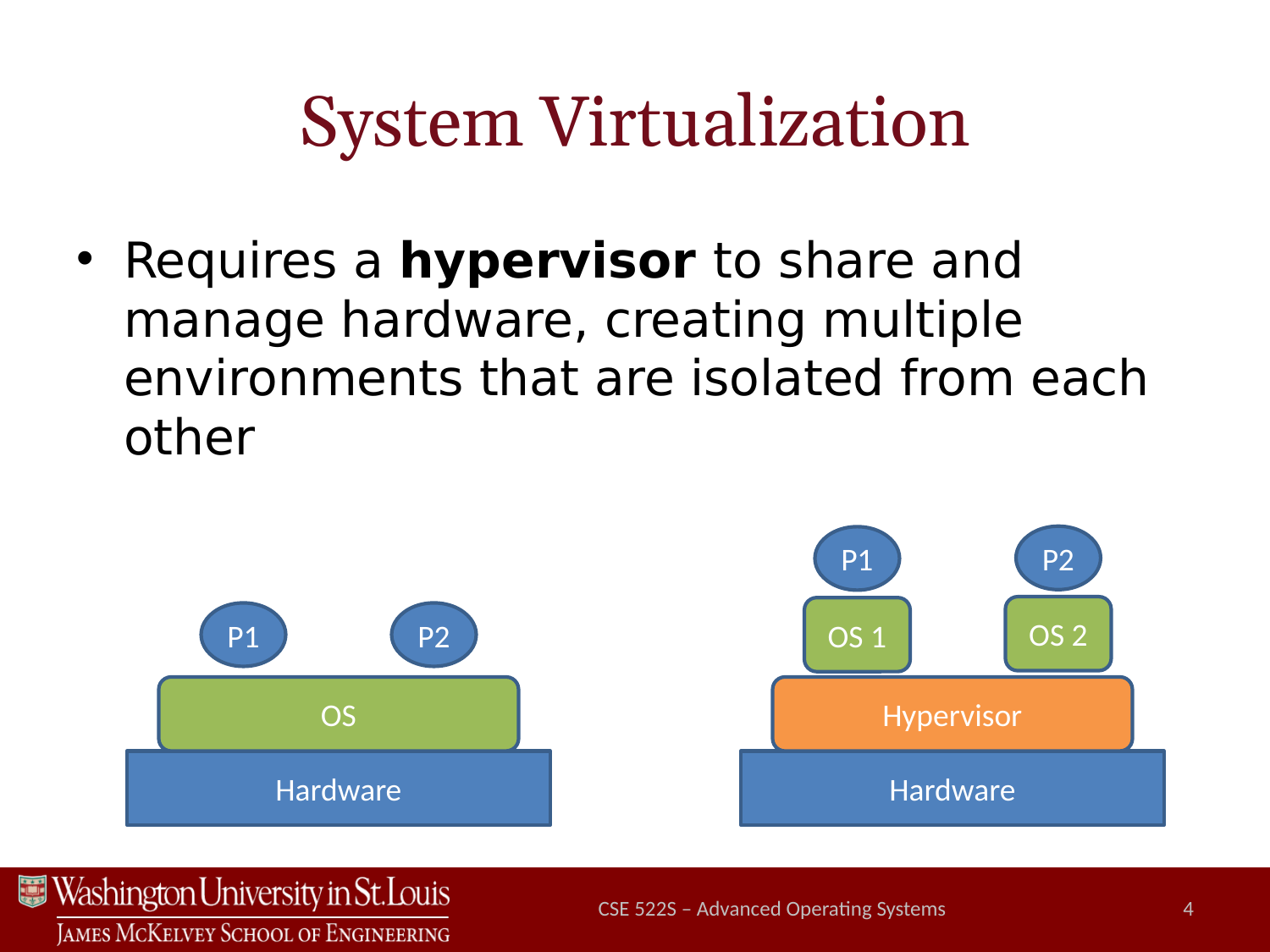

# System Virtualization
Requires a hypervisor to share and manage hardware, creating multiple environments that are isolated from each other
P2
P1
OS 2
OS 1
P1
P2
OS
Hypervisor
Hardware
Hardware
CSE 522S – Advanced Operating Systems
4